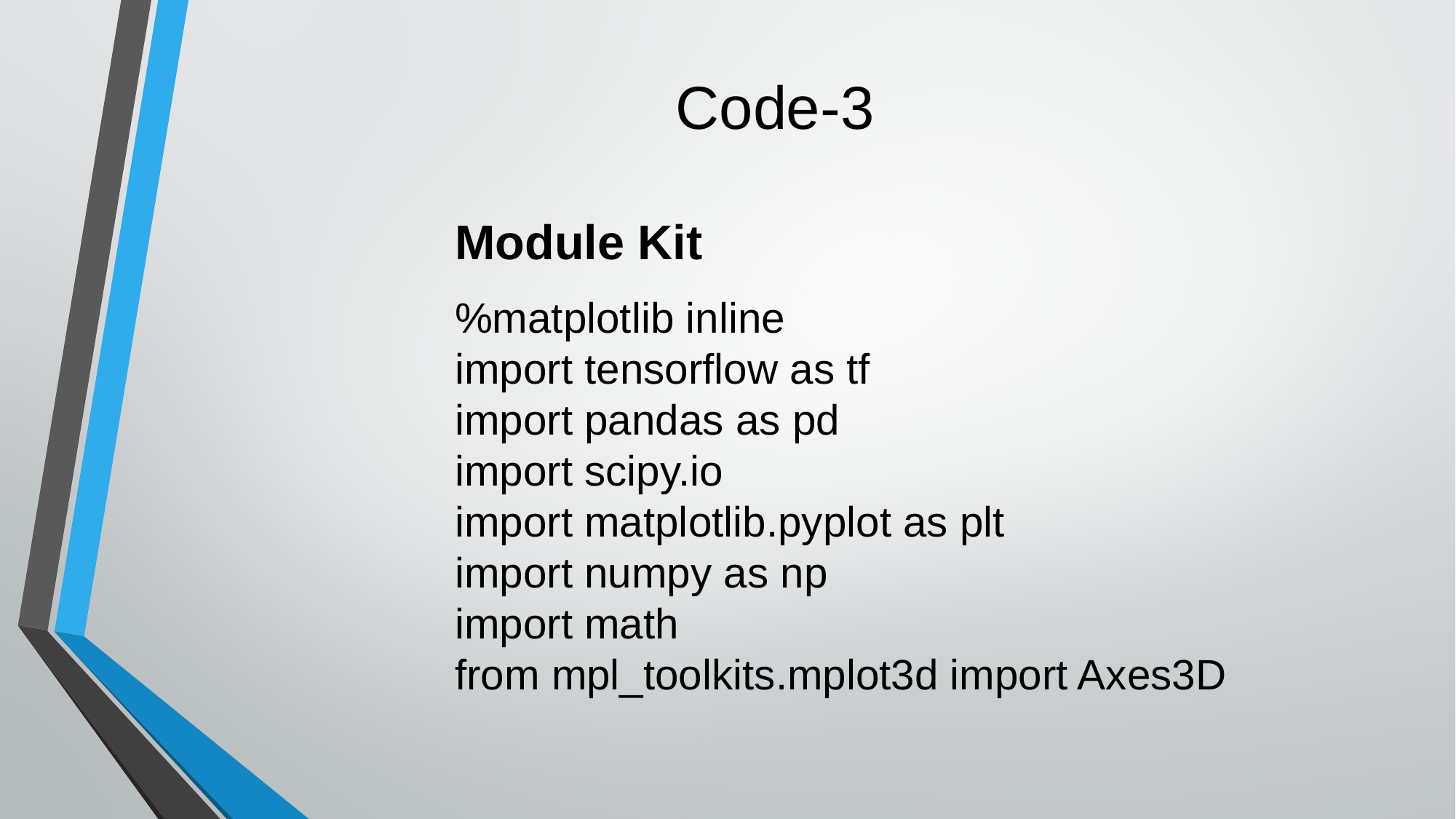

# Code-3
Module Kit

%matplotlib inline
import tensorflow as tf
import pandas as pd
import scipy.io
import matplotlib.pyplot as plt
import numpy as np
import math
from mpl_toolkits.mplot3d import Axes3D